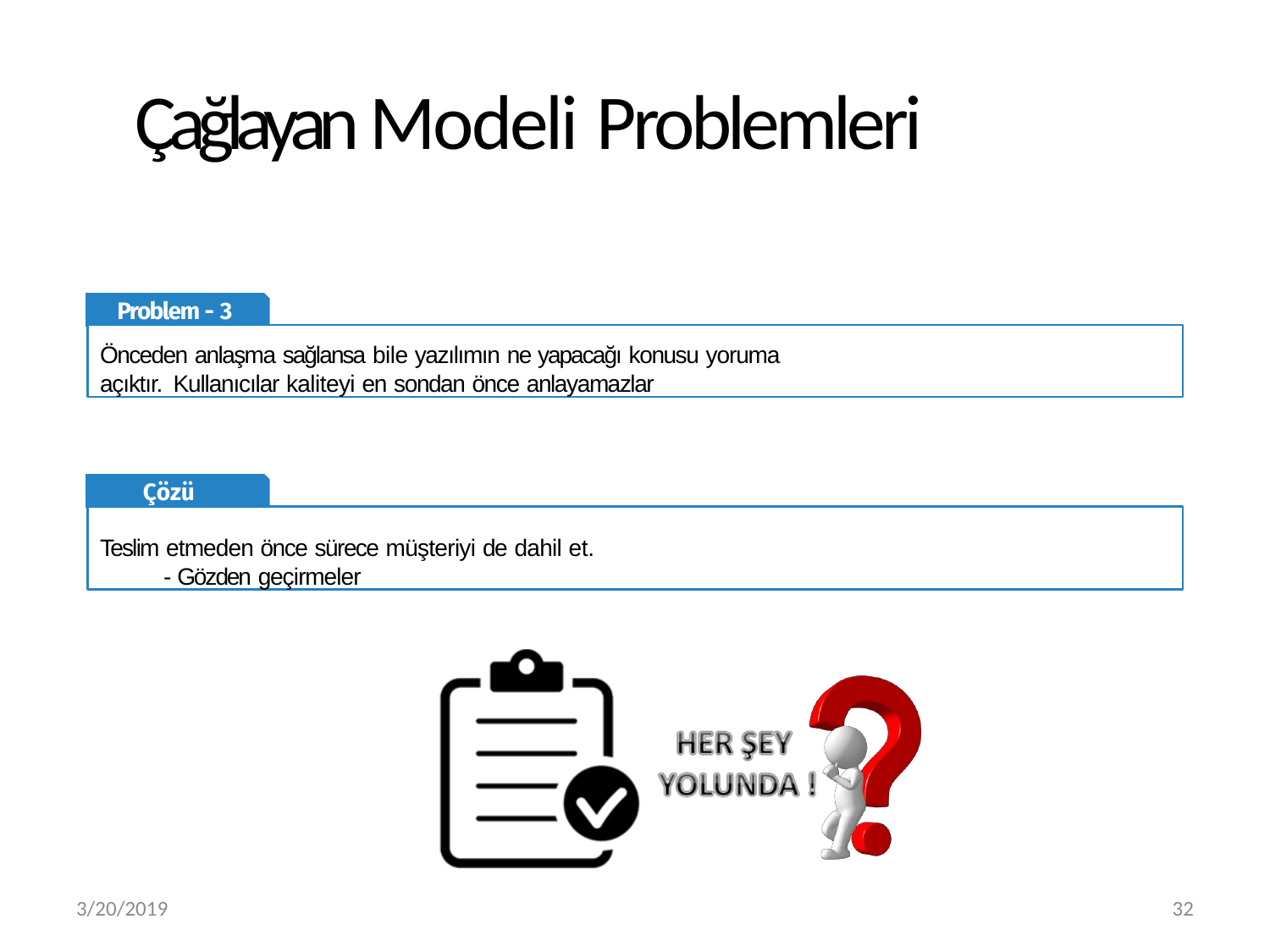

# Çağlayan Modeli Problemleri

Problem - 3

Önceden anlaşma sağlansa bile yazılımın ne yapacağı konusu yoruma açıktır.  Kullanıcılar kaliteyi en sondan önce anlayamazlar

Çözüm

Teslim etmeden önce sürece müşteriyi de dahil et.
- Gözden geçirmeler

3/20/2019
32